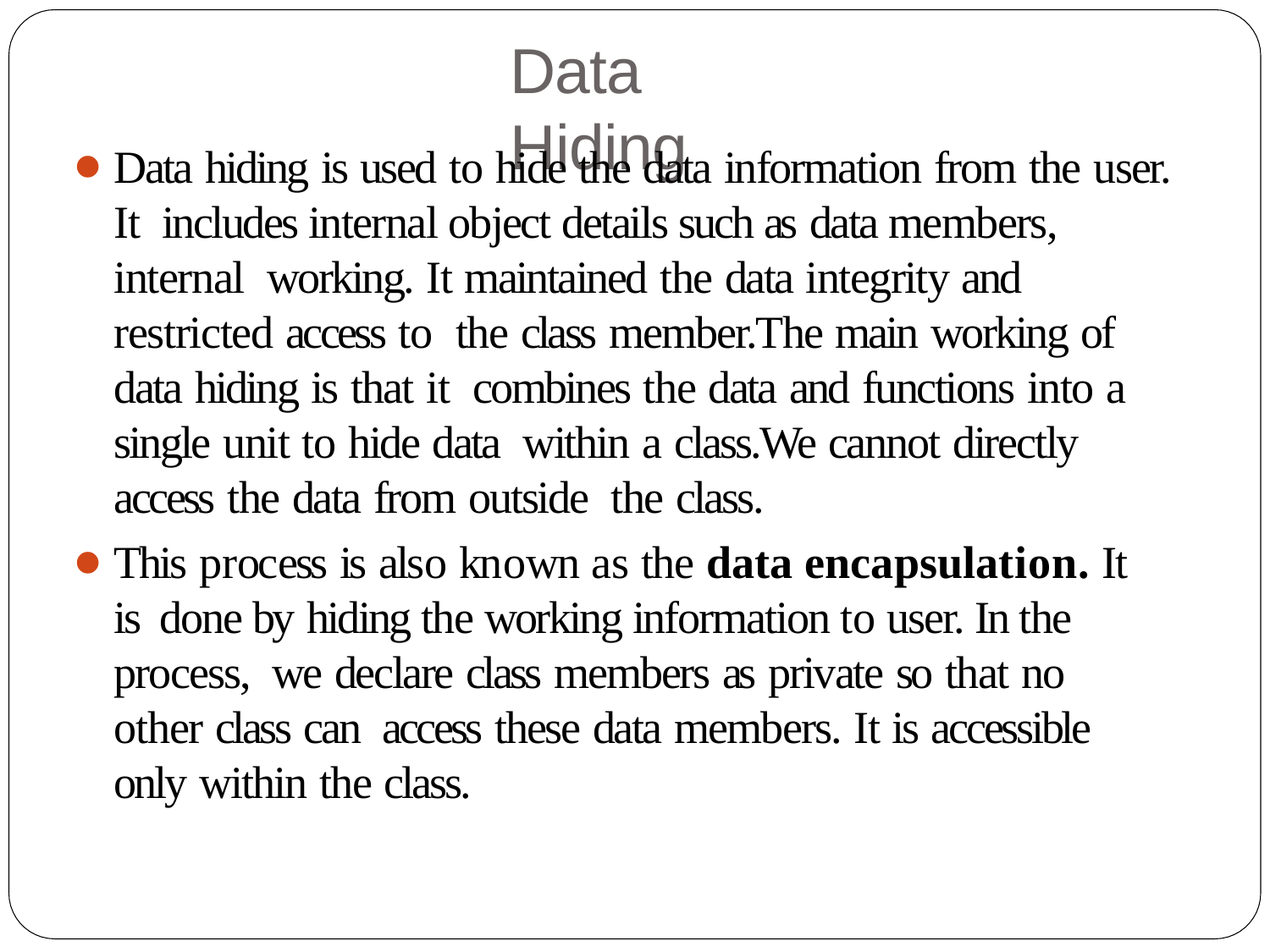

# Data Hiding
Data hiding is used to hide the data information from the user. It  includes internal object details such as data members, internal  working. It maintained the data integrity and restricted access to  the class member.The main working of data hiding is that it  combines the data and functions into a single unit to hide data  within a class.We cannot directly access the data from outside  the class.
This process is also known as the data encapsulation. It is  done by hiding the working information to user. In the process,  we declare class members as private so that no other class can  access these data members. It is accessible only within the class.